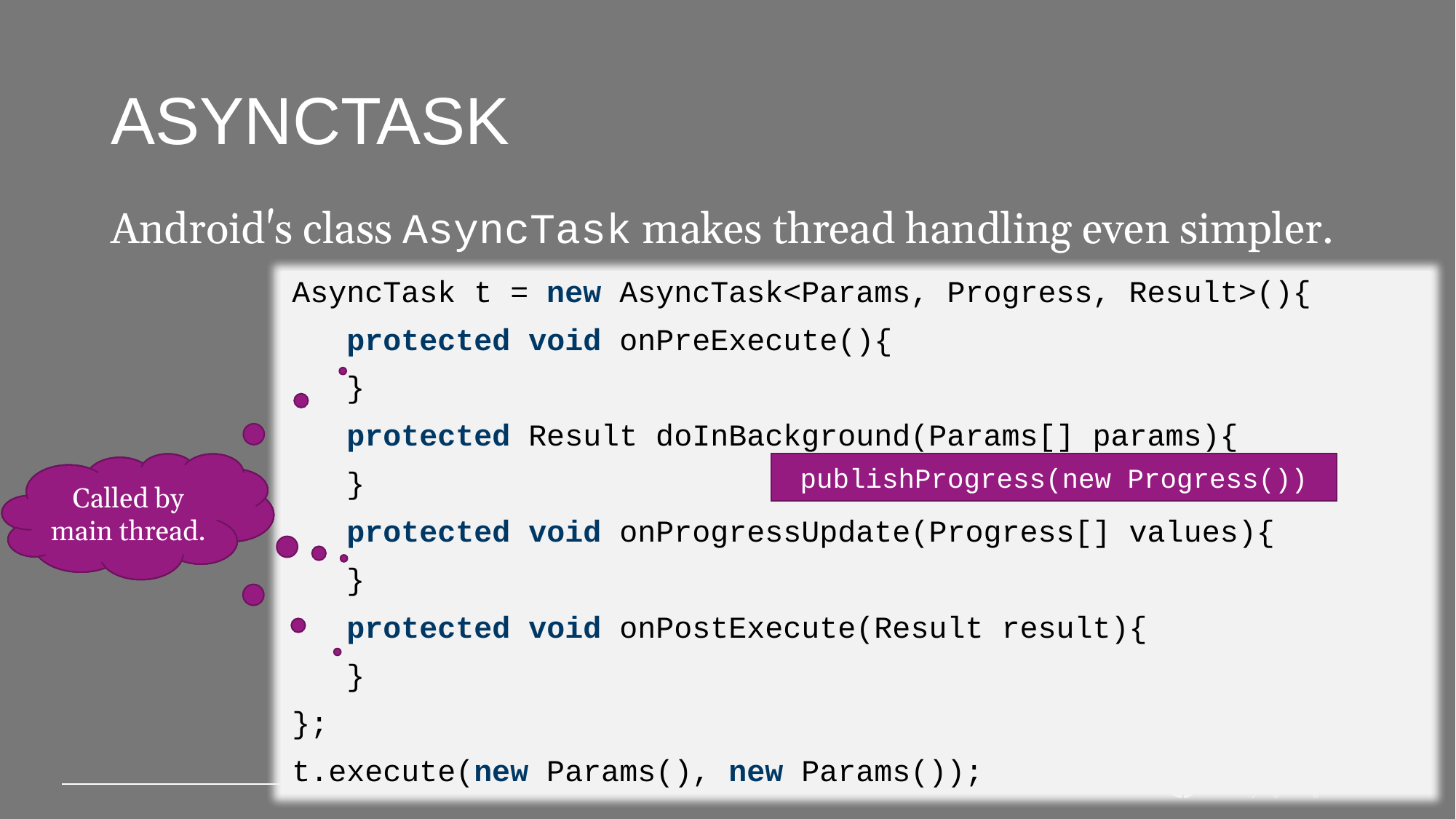

# Asynctask
Android's class AsyncTask makes thread handling even simpler.
AsyncTask t = new AsyncTask<Params, Progress, Result>(){
   protected void onPreExecute(){
   }
   protected Result doInBackground(Params[] params){
   }
   protected void onProgressUpdate(Progress[] values){
   }
   protected void onPostExecute(Result result){
   }
};
t.execute(new Params(), new Params());
Called by main thread.
publishProgress(new Progress())
Called by main thread.
Called by main thread.